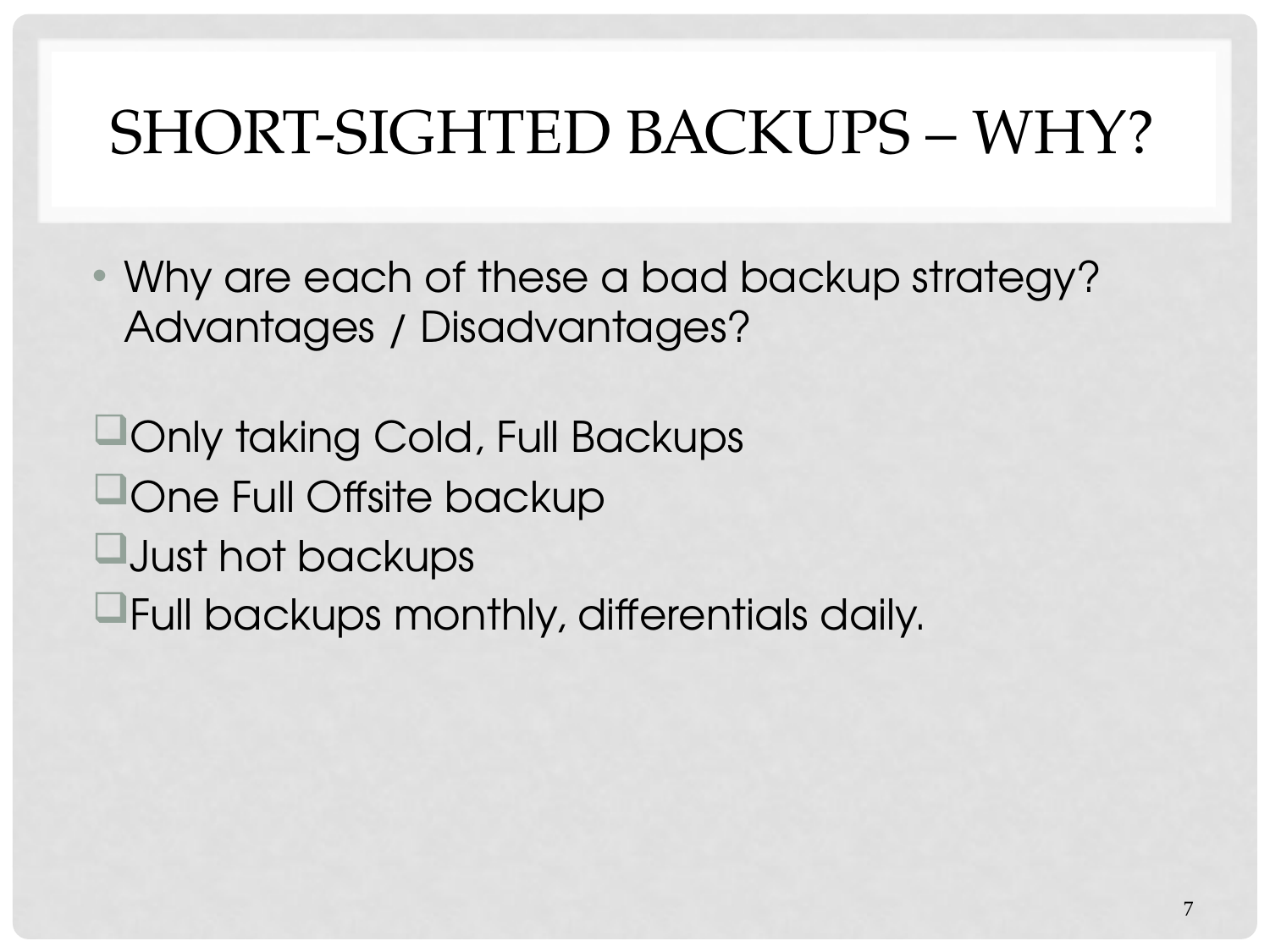

# Short-Sighted Backups – Why?
Why are each of these a bad backup strategy? Advantages / Disadvantages?
Only taking Cold, Full Backups
One Full Offsite backup
Just hot backups
Full backups monthly, differentials daily.
7